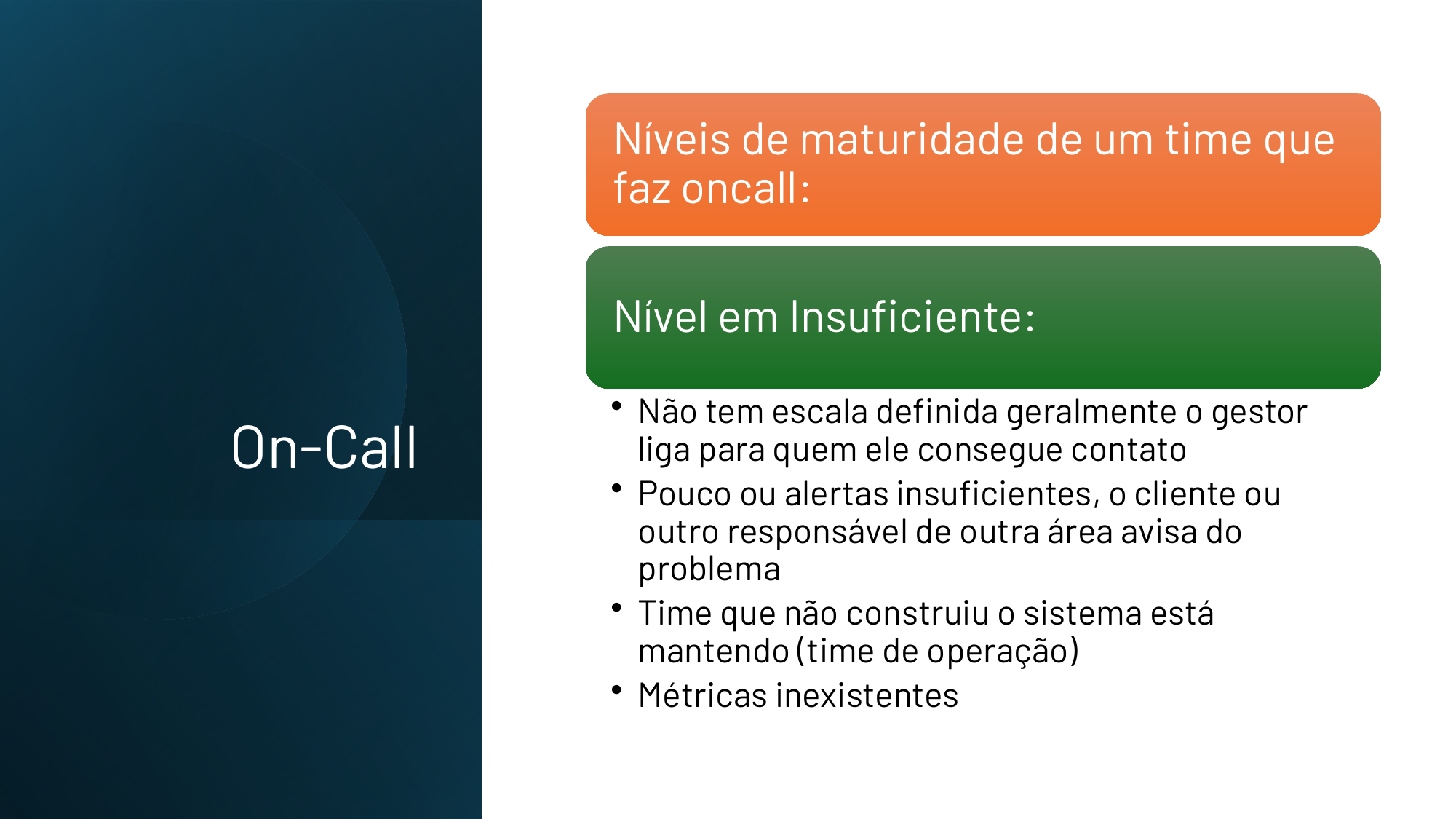

Níveis de maturidade de um time que faz oncall:
Nível em Insuficiente:
Não tem escala definida geralmente o gestor liga para quem ele consegue contato
Pouco ou alertas insuficientes, o cliente ou outro responsável de outra área avisa do problema
Time que não construiu o sistema está mantendo (time de operação)
Métricas inexistentes

# On-Call